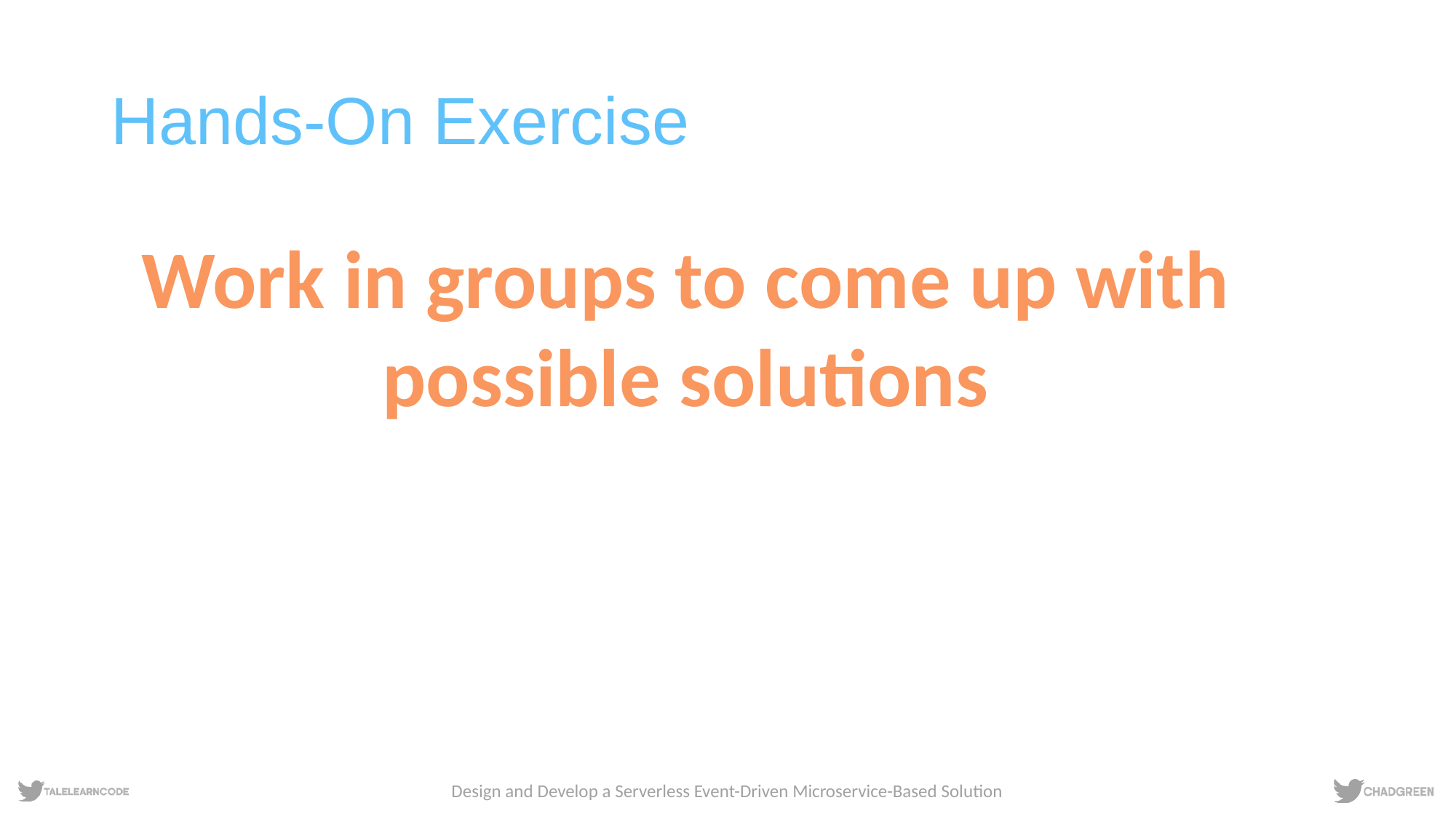

# Hands-On Exercise
Work in groups to come up with possible solutions